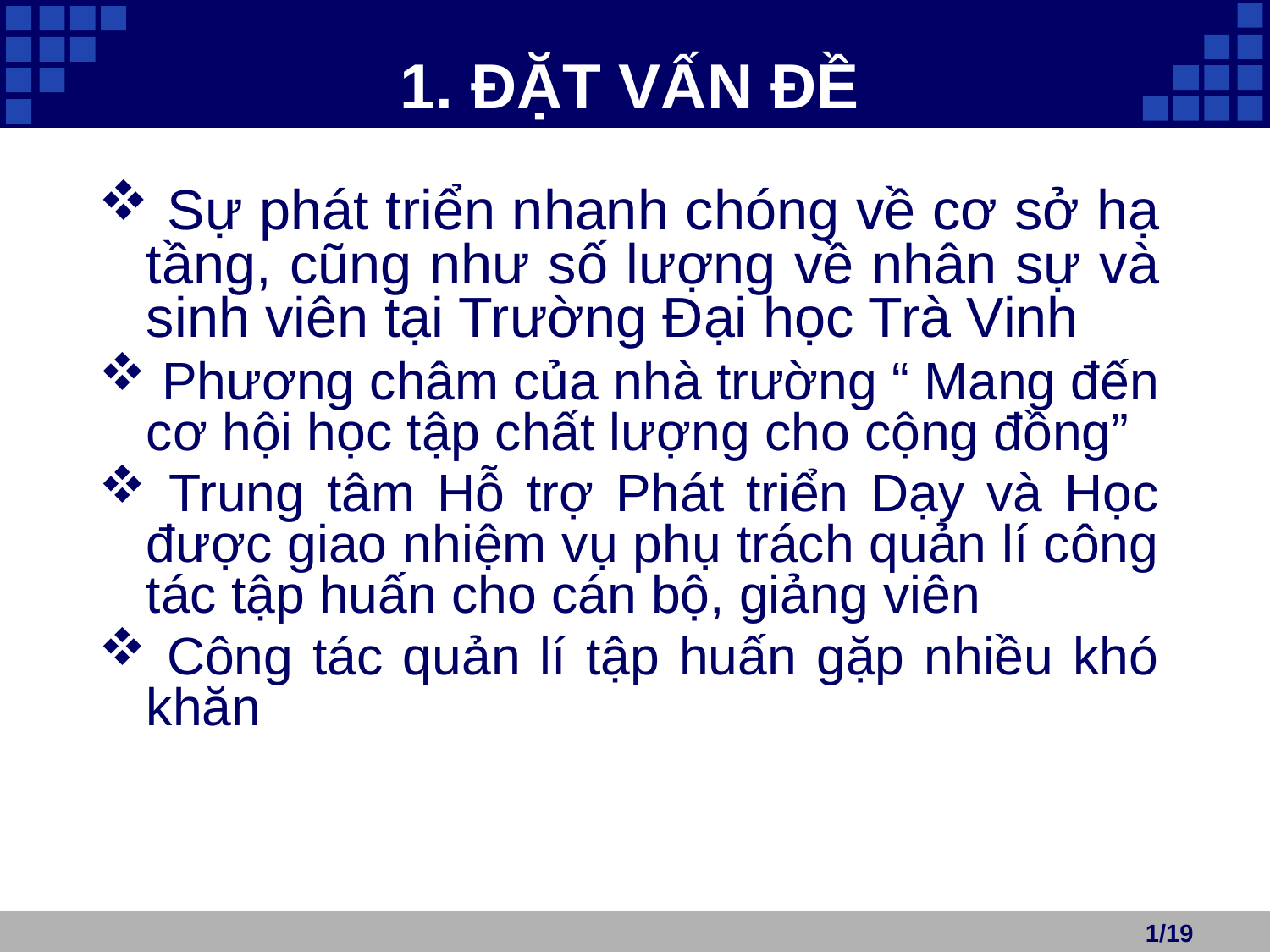

# 1. ĐẶT VẤN ĐỀ
 Sự phát triển nhanh chóng về cơ sở hạ tầng, cũng như số lượng về nhân sự và sinh viên tại Trường Đại học Trà Vinh
 Phương châm của nhà trường “ Mang đến cơ hội học tập chất lượng cho cộng đồng”
 Trung tâm Hỗ trợ Phát triển Dạy và Học được giao nhiệm vụ phụ trách quản lí công tác tập huấn cho cán bộ, giảng viên
 Công tác quản lí tập huấn gặp nhiều khó khăn

1/19